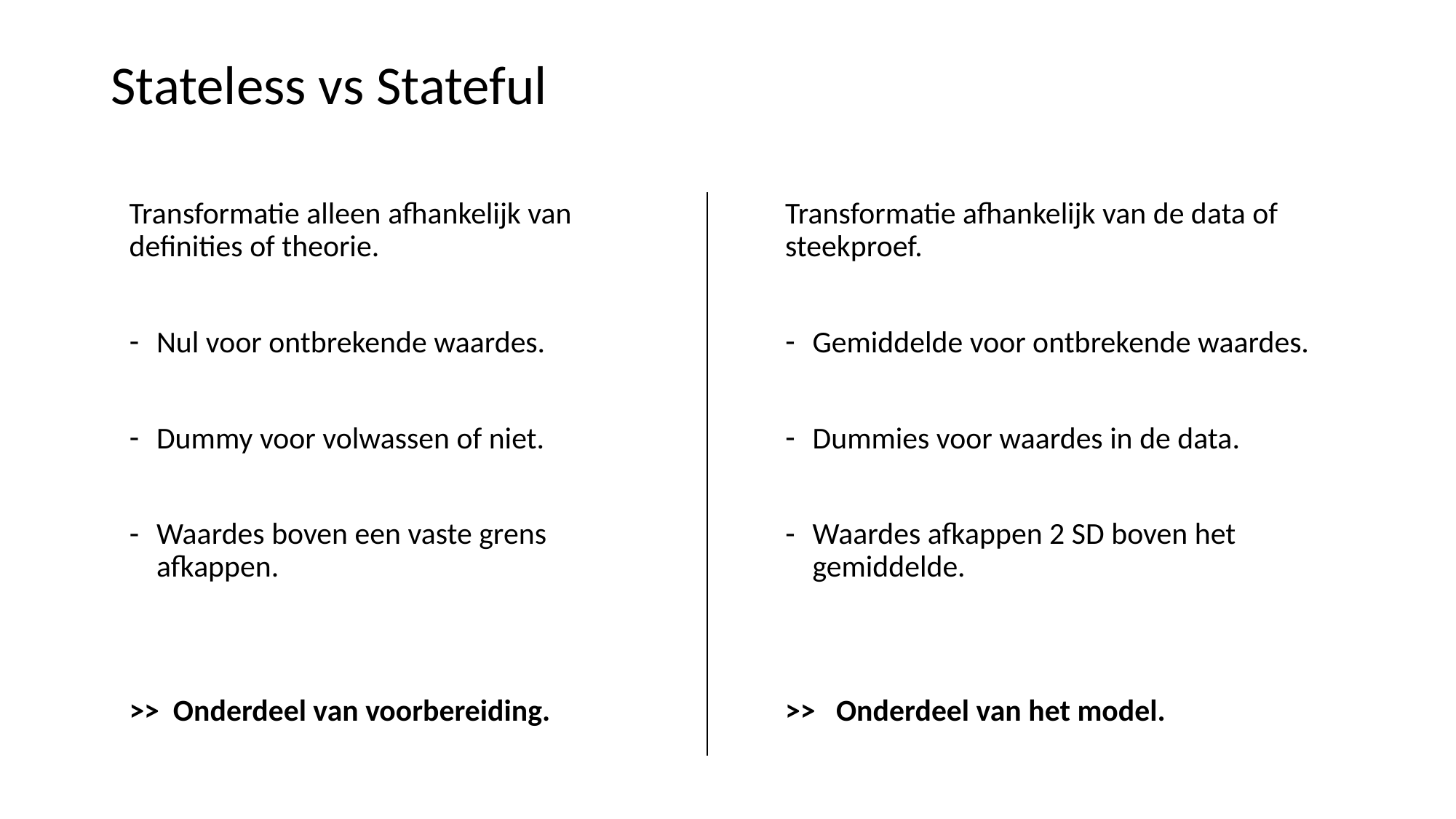

# Stateless vs Stateful
Transformatie alleen afhankelijk van definities of theorie.

Nul voor ontbrekende waardes.

Dummy voor volwassen of niet.

Waardes boven een vaste grens afkappen.

>>  Onderdeel van voorbereiding.

Transformatie afhankelijk van de data of steekproef.

Gemiddelde voor ontbrekende waardes.

Dummies voor waardes in de data.

Waardes afkappen 2 SD boven het gemiddelde.

>>   Onderdeel van het model.